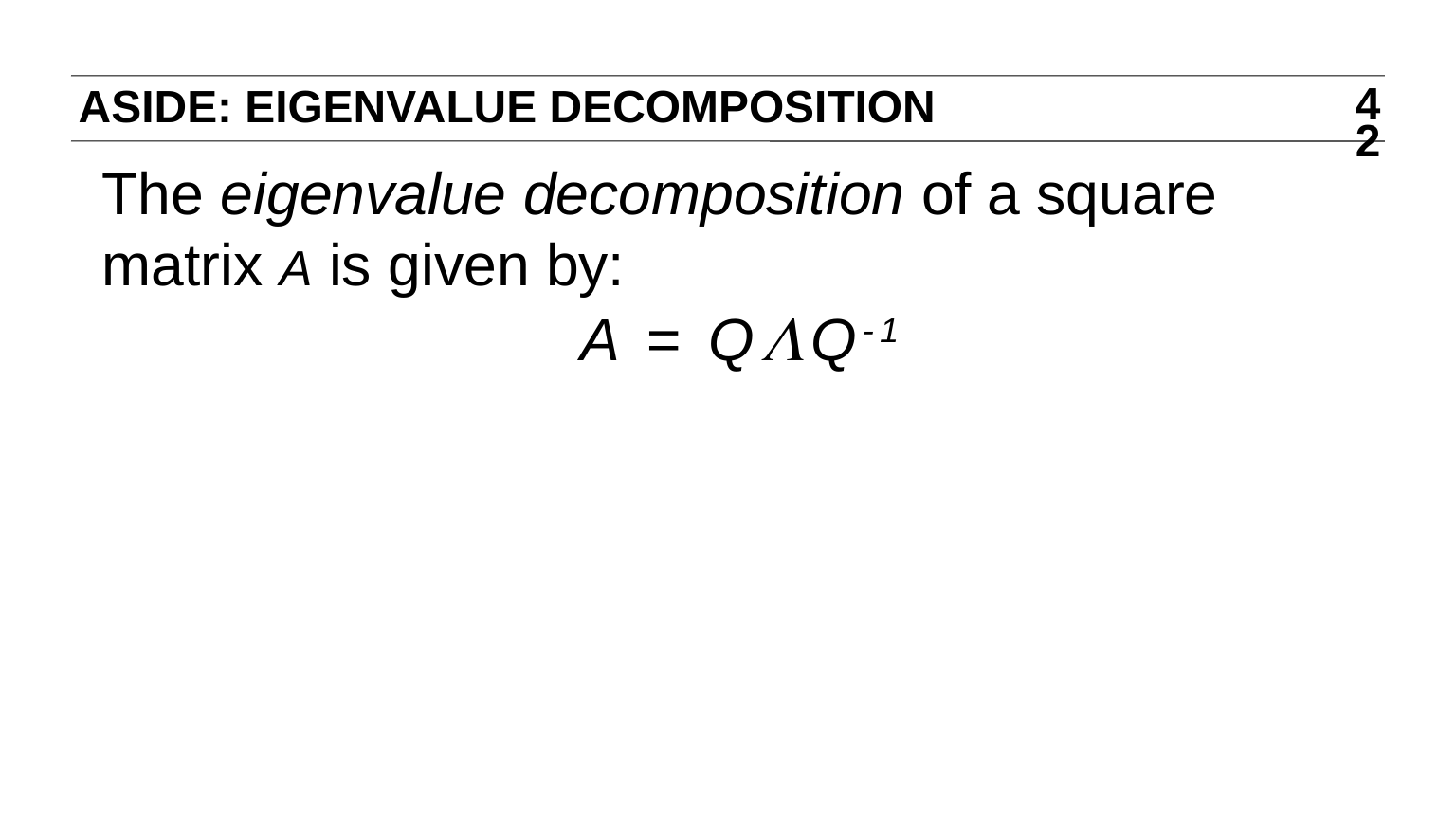

aside: eigenvalue decomposition
42
The eigenvalue decomposition of a square matrix A is given by:
A = QΛQ-1